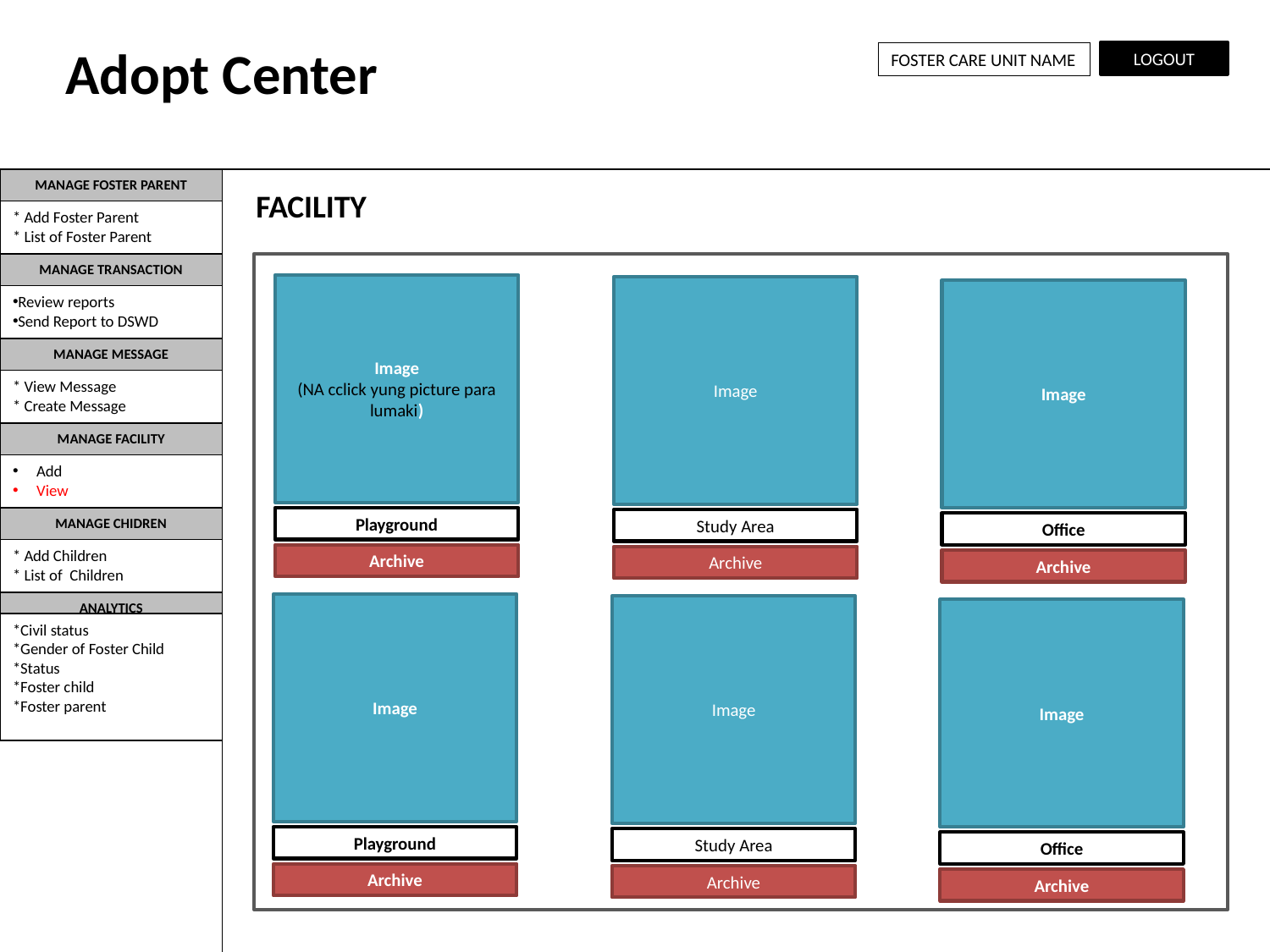

Adopt Center
FOSTER CARE UNIT NAME
LOGOUT
MANAGE FOSTER PARENT
FACILITY
* Add Foster Parent
* List of Foster Parent

MANAGE TRANSACTION
Image
(NA cclick yung picture para lumaki)
Image
Image
Review reports
Send Report to DSWD
MANAGE MESSAGE
* View Message
* Create Message
MANAGE FACILITY
Add
View
Playground
MANAGE CHIDREN
Study Area
Office
* Add Children
* List of  Children
Archive
Archive
Archive
ANALYTICS
Image
Image
Image
*Civil status
*Gender of Foster Child
*Status
*Foster child
*Foster parent
Playground
Study Area
Office
Archive
Archive
Archive